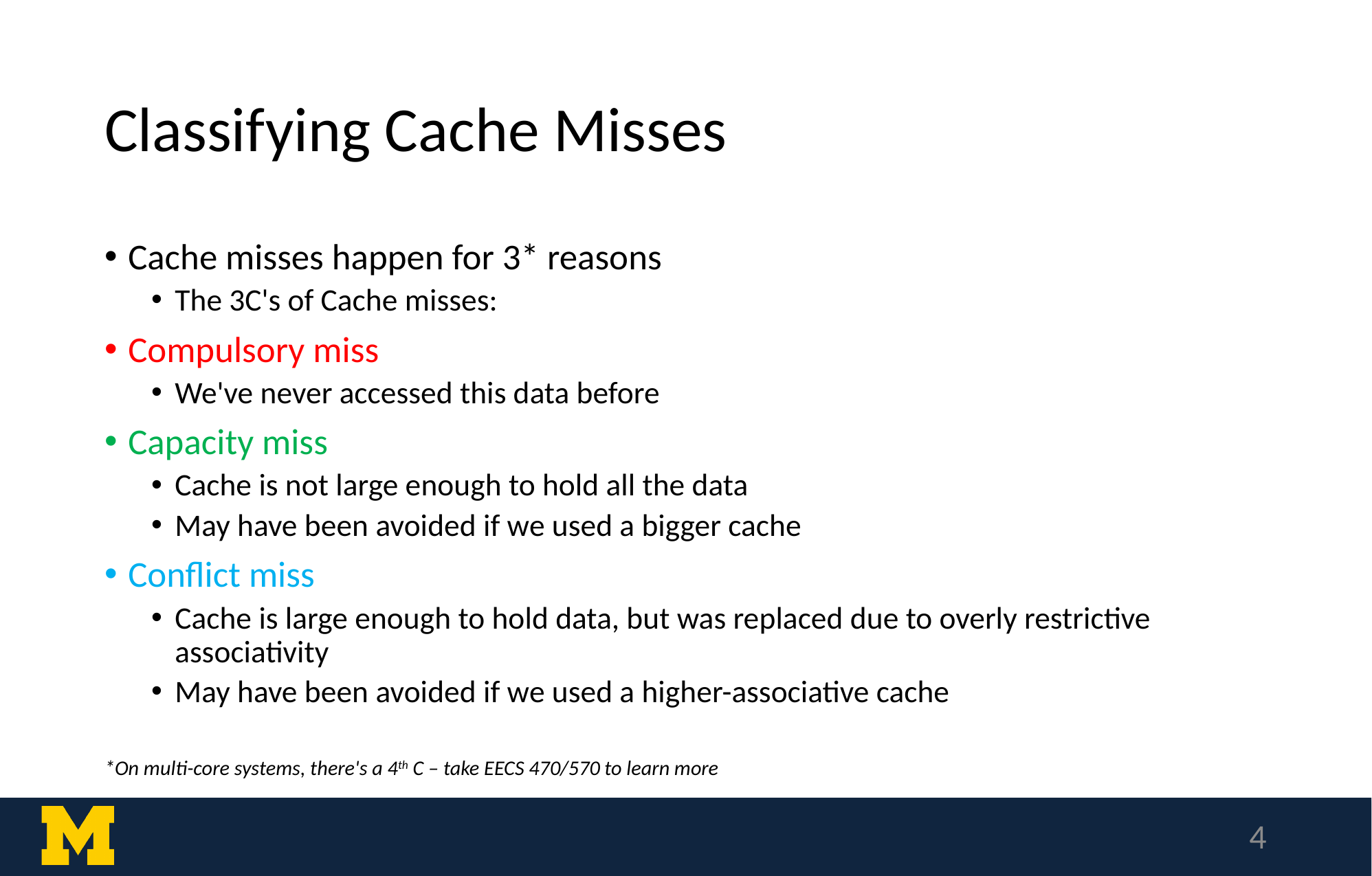

# Classifying Cache Misses
Cache misses happen for 3* reasons
The 3C's of Cache misses:
Compulsory miss
We've never accessed this data before
Capacity miss
Cache is not large enough to hold all the data
May have been avoided if we used a bigger cache
Conflict miss
Cache is large enough to hold data, but was replaced due to overly restrictive associativity
May have been avoided if we used a higher-associative cache

*On multi-core systems, there's a 4th C – take EECS 470/570 to learn more
4